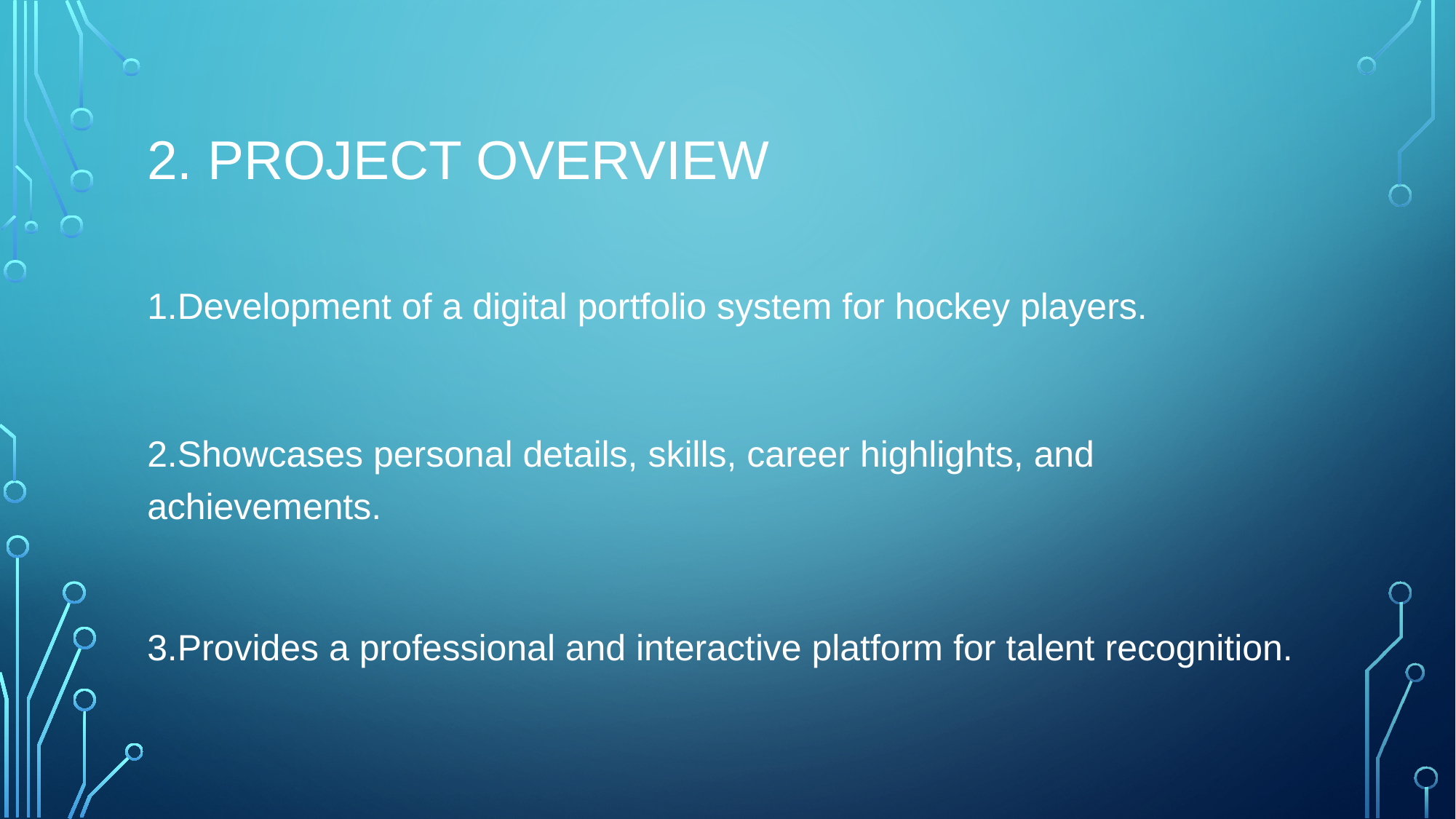

# 2. Project Overview
1.Development of a digital portfolio system for hockey players.

2.Showcases personal details, skills, career highlights, and achievements.

3.Provides a professional and interactive platform for talent recognition.